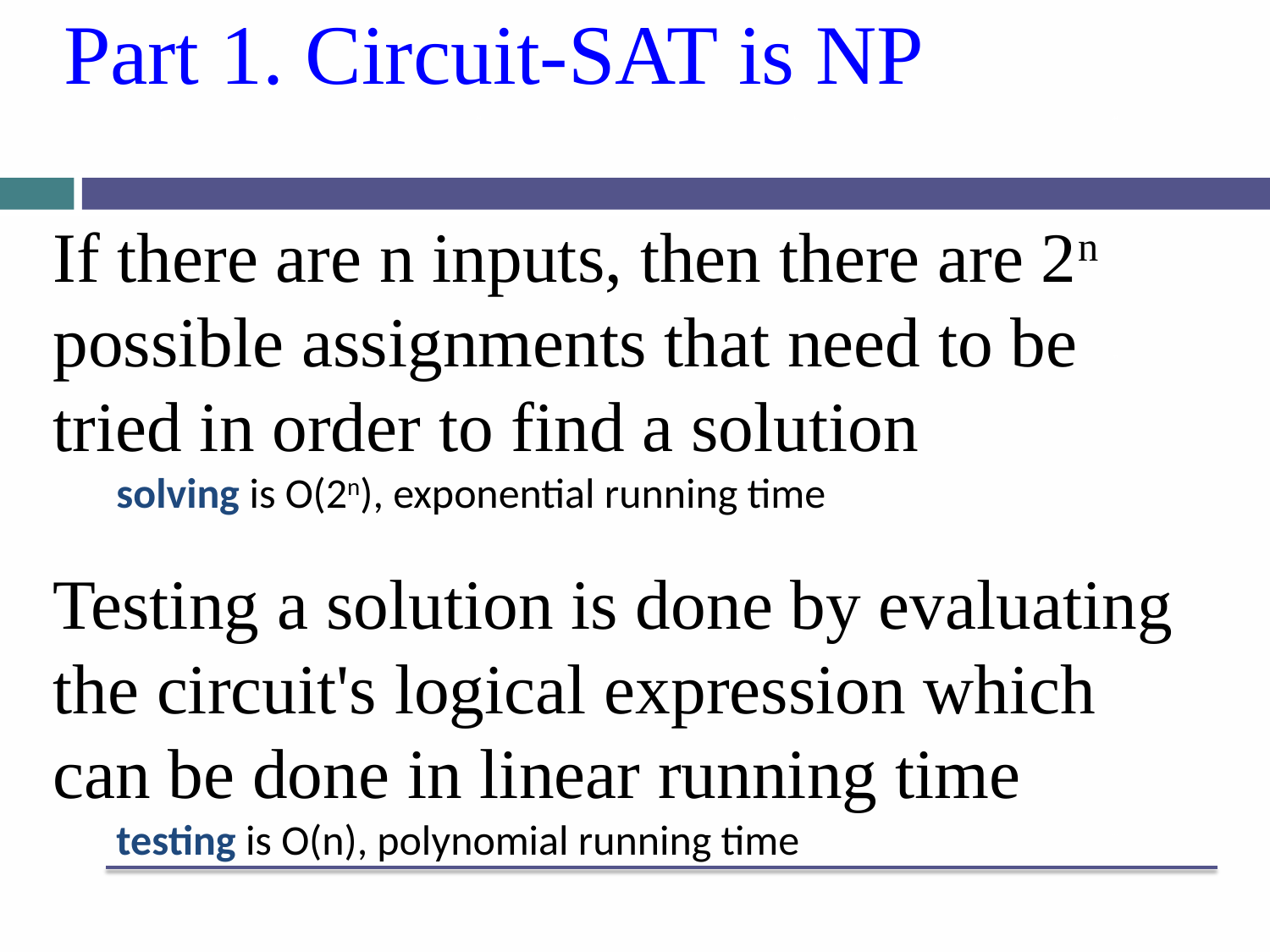

# Part 1. Circuit-SAT is NP
If there are n inputs, then there are 2n possible assignments that need to be tried in order to find a solution
solving is O(2n), exponential running time
Testing a solution is done by evaluating the circuit's logical expression which can be done in linear running time
testing is O(n), polynomial running time